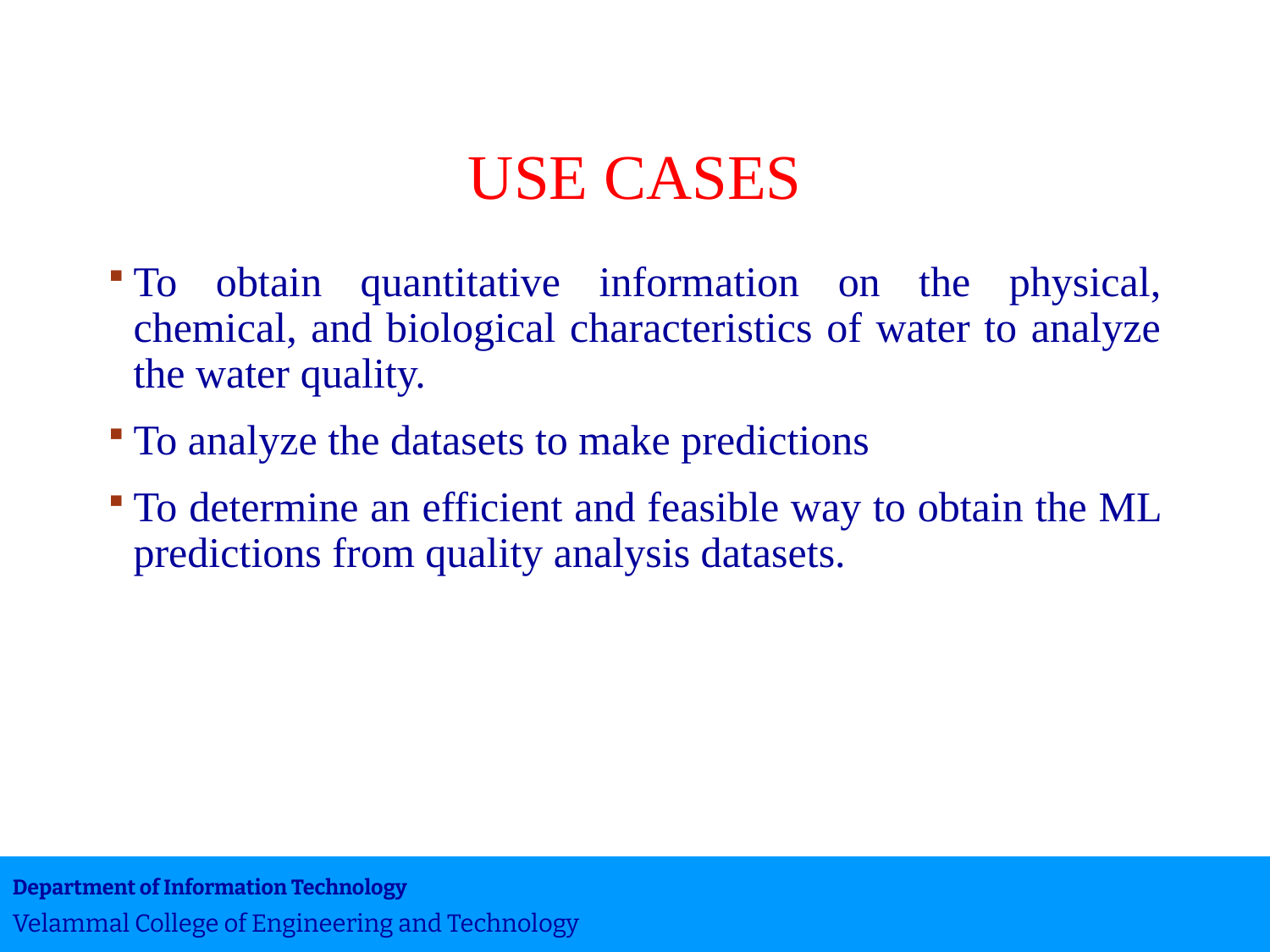

# Use cases
To obtain quantitative information on the physical, chemical, and biological characteristics of water to analyze the water quality.
To analyze the datasets to make predictions
To determine an efficient and feasible way to obtain the ML predictions from quality analysis datasets.
Department of Information Technology
Velammal College of Engineering and Technology